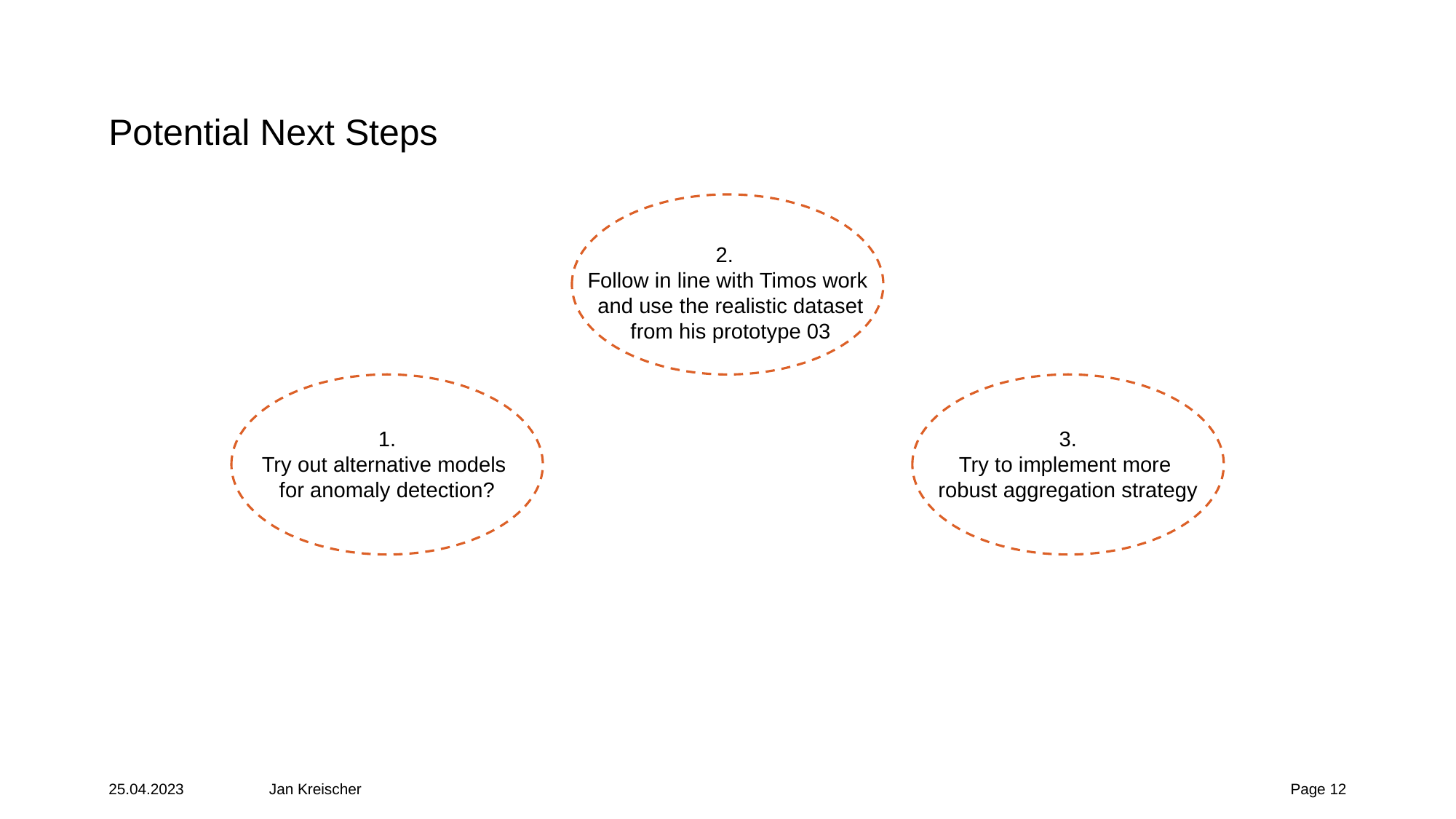

# Potential Next Steps

2.
Follow in line with Timos work
 and use the realistic dataset
 from his prototype 03

1.
Try out alternative models
for anomaly detection?

3.
Try to implement more
robust aggregation strategy
25.04.2023
Jan Kreischer
Page 12